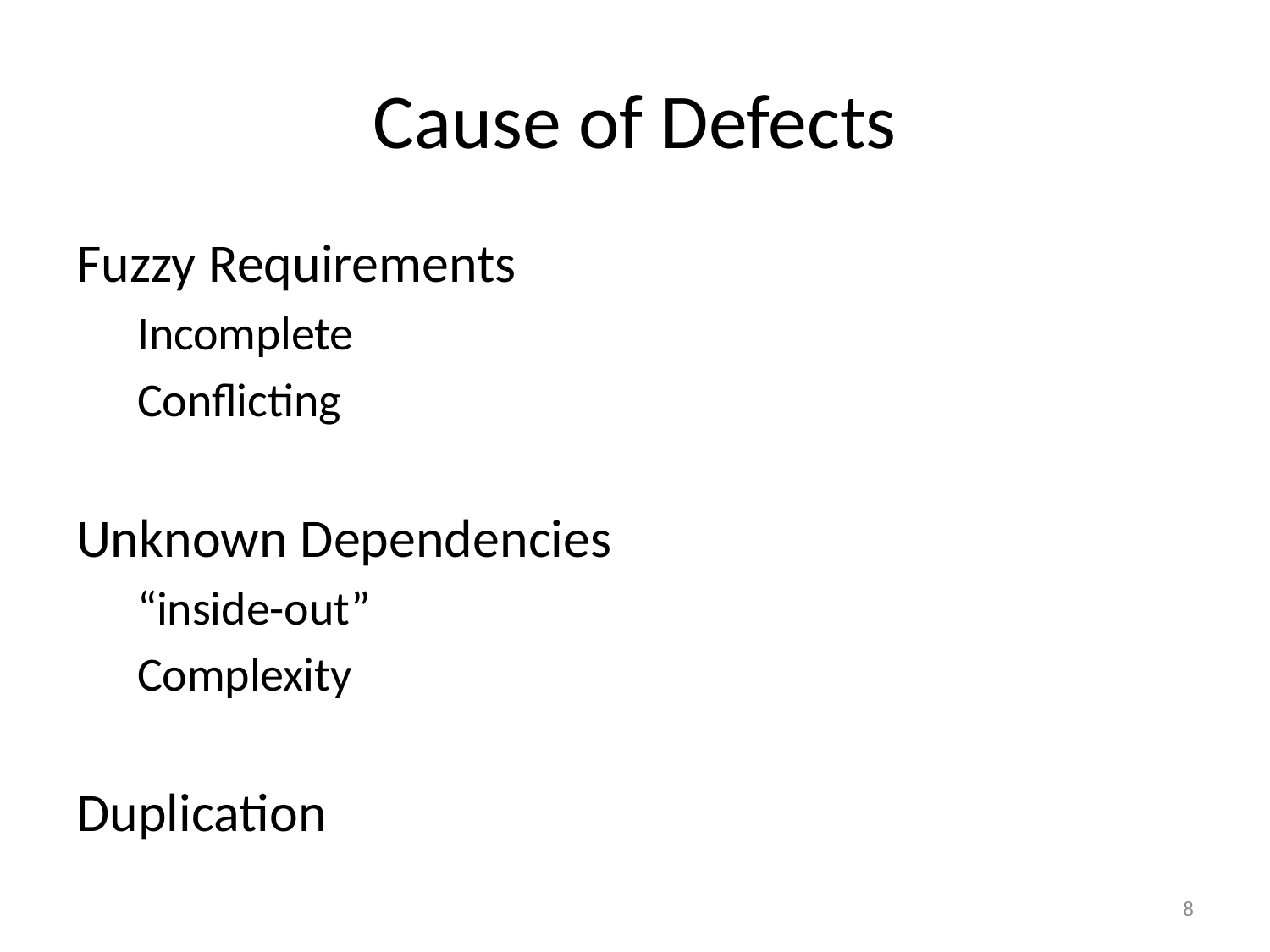

# Cause of Defects
Fuzzy Requirements
Incomplete
Conflicting

Unknown Dependencies
“inside-out”
Complexity

Duplication
8